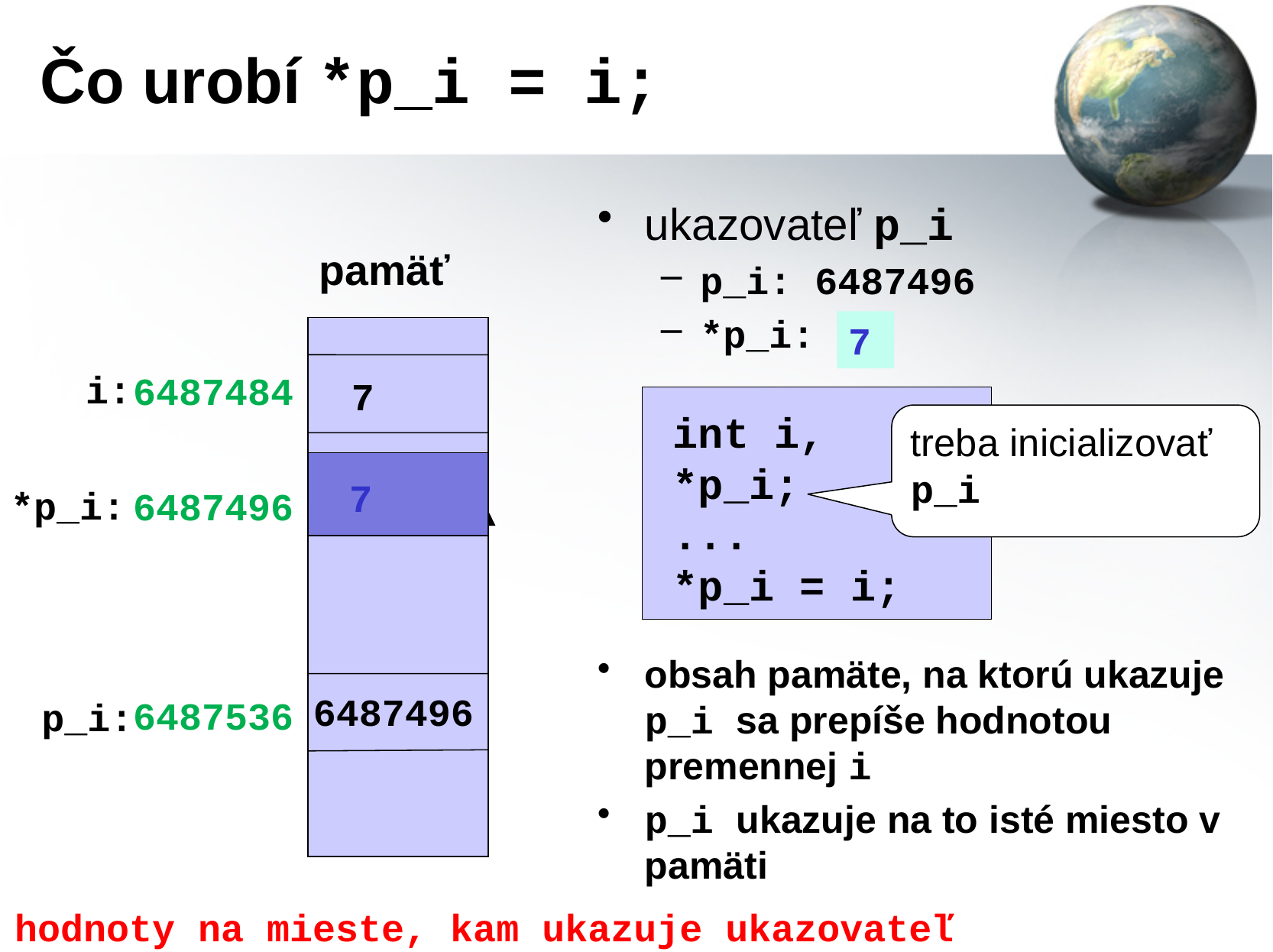

# Čo urobí *p_i = i;
ukazovateľ p_i
p_i: 6487496
*p_i: 25
pamäť
7
7

i:
6487484
7

int i, *p_i;
...
*p_i = i;
treba inicializovať p_i

25
*p_i:
6487496

obsah pamäte, na ktorú ukazuje p_i sa prepíše hodnotou premennej i
p_i ukazuje na to isté miesto v pamäti

6487496
6487536
p_i:

zmena hodnoty na mieste, kam ukazuje ukazovateľ